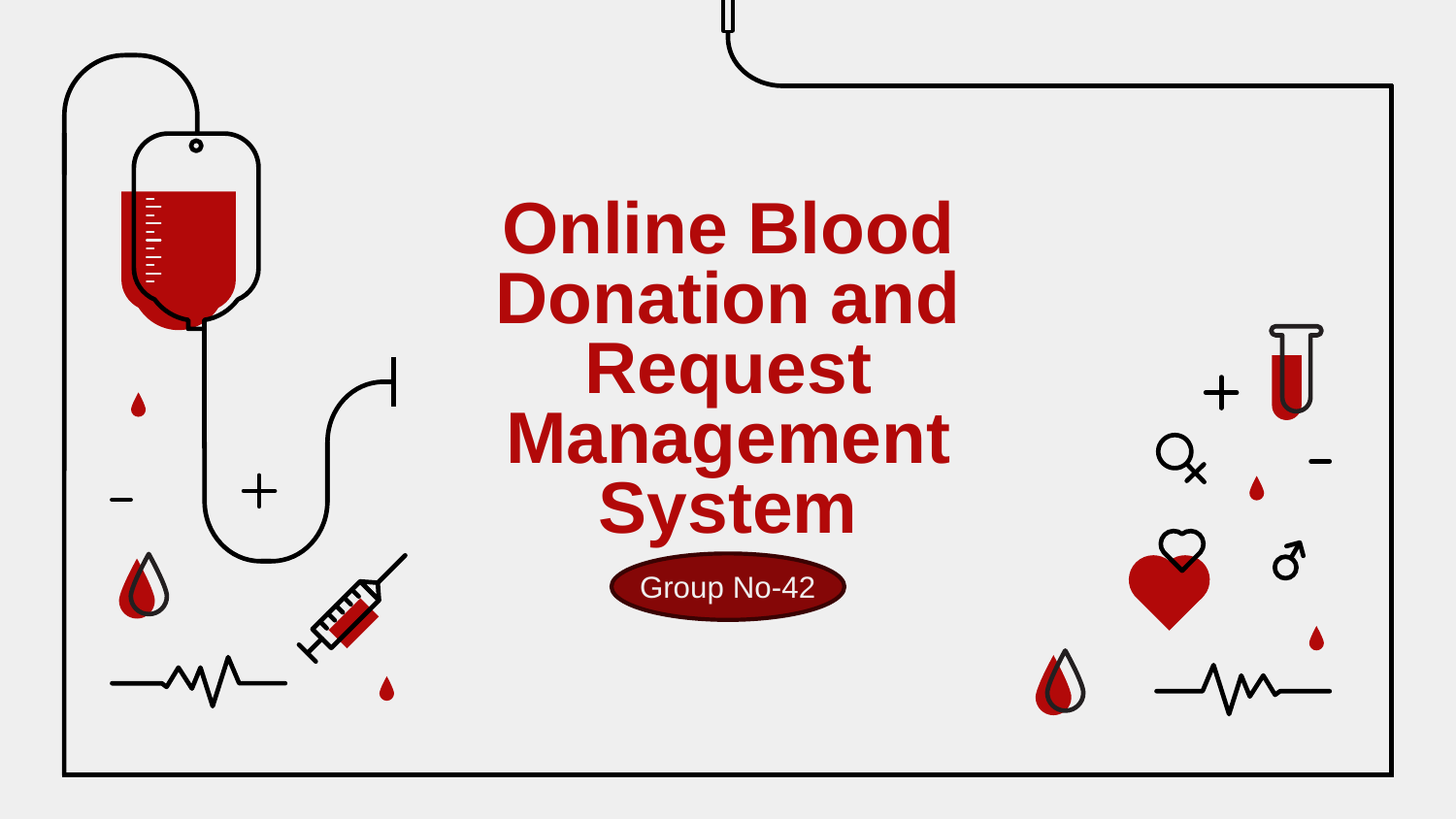

# Online Blood Donation and Request Management System
Group No-42